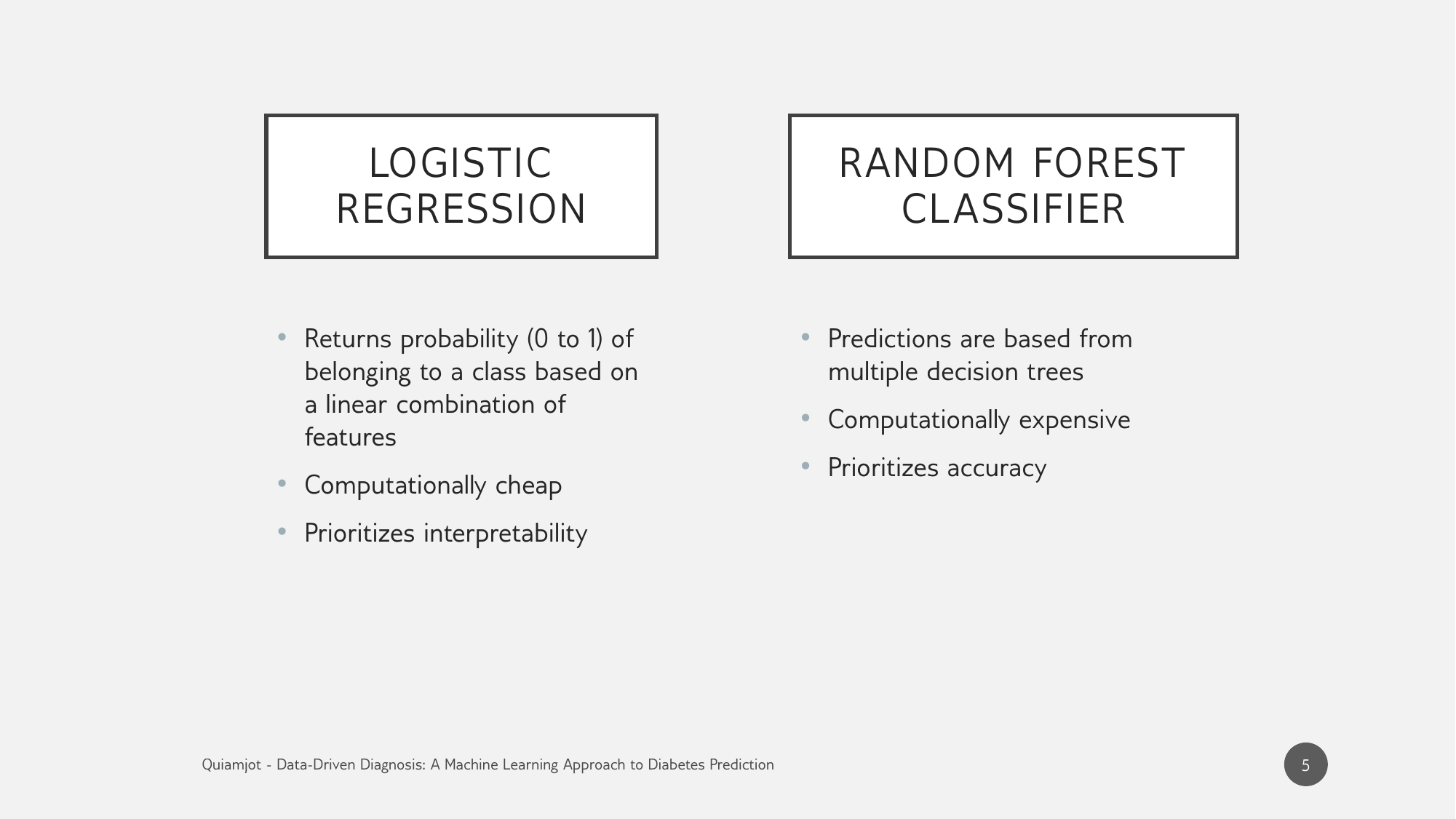

# Logistic regression
Random forest classifier
Predictions are based from multiple decision trees
Computationally expensive
Prioritizes accuracy
Returns probability (0 to 1) of belonging to a class based on a linear combination of features
Computationally cheap
Prioritizes interpretability
5
Quiamjot - Data-Driven Diagnosis: A Machine Learning Approach to Diabetes Prediction